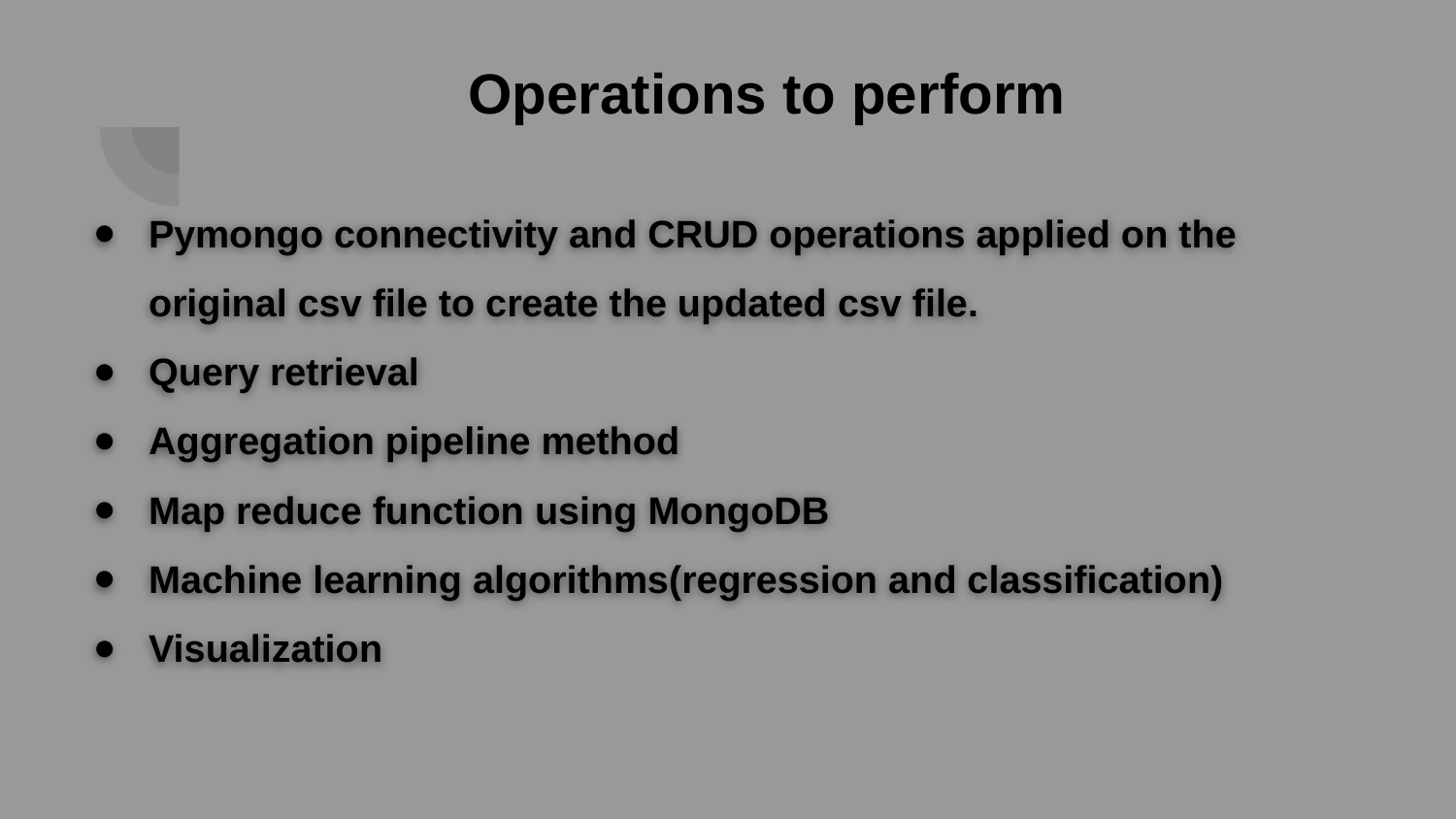

# Operations to perform
Pymongo connectivity and CRUD operations applied on the original csv file to create the updated csv file.
Query retrieval
Aggregation pipeline method
Map reduce function using MongoDB
Machine learning algorithms(regression and classification)
Visualization